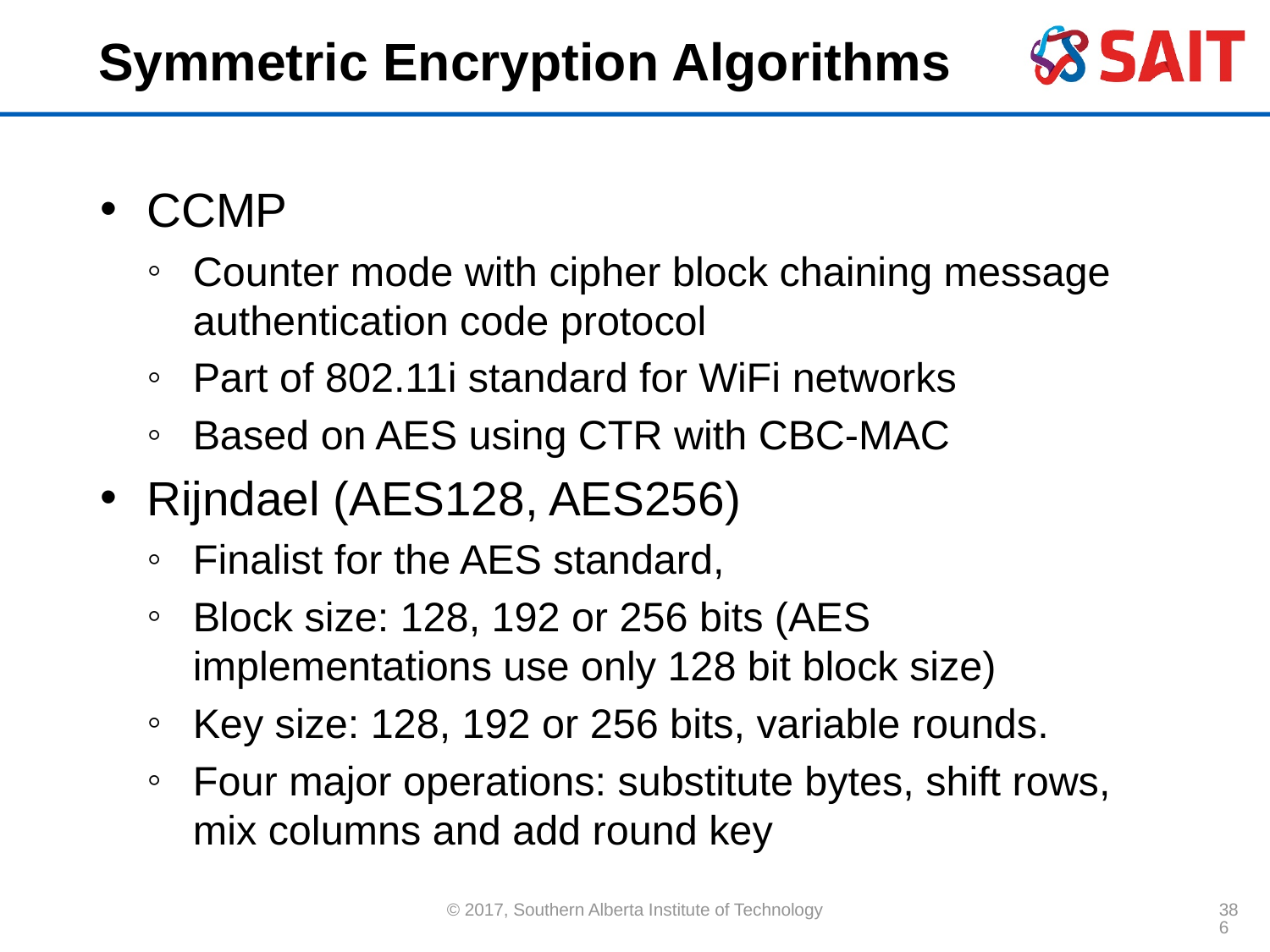

# Symmetric Encryption Algorithms
CCMP
Counter mode with cipher block chaining message authentication code protocol
Part of 802.11i standard for WiFi networks
Based on AES using CTR with CBC-MAC
Rijndael (AES128, AES256)
Finalist for the AES standard,
Block size: 128, 192 or 256 bits (AES implementations use only 128 bit block size)
Key size: 128, 192 or 256 bits, variable rounds.
Four major operations: substitute bytes, shift rows, mix columns and add round key